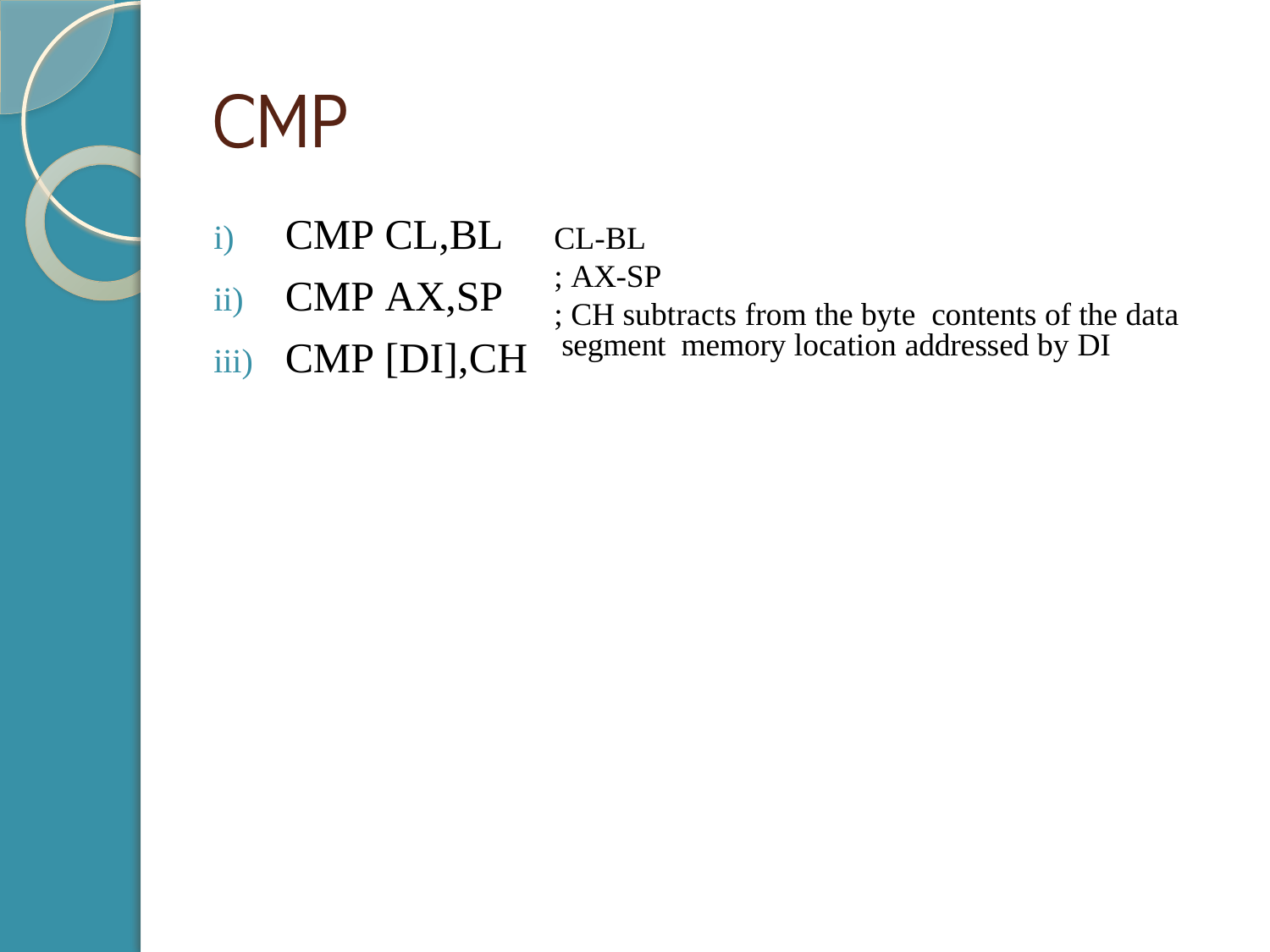

# CMP
CMP CL,BL
CMP AX,SP
CMP [DI],CH

CL-BL
; AX-SP
; CH subtracts from the byte  contents of the data segment  memory location addressed by DI